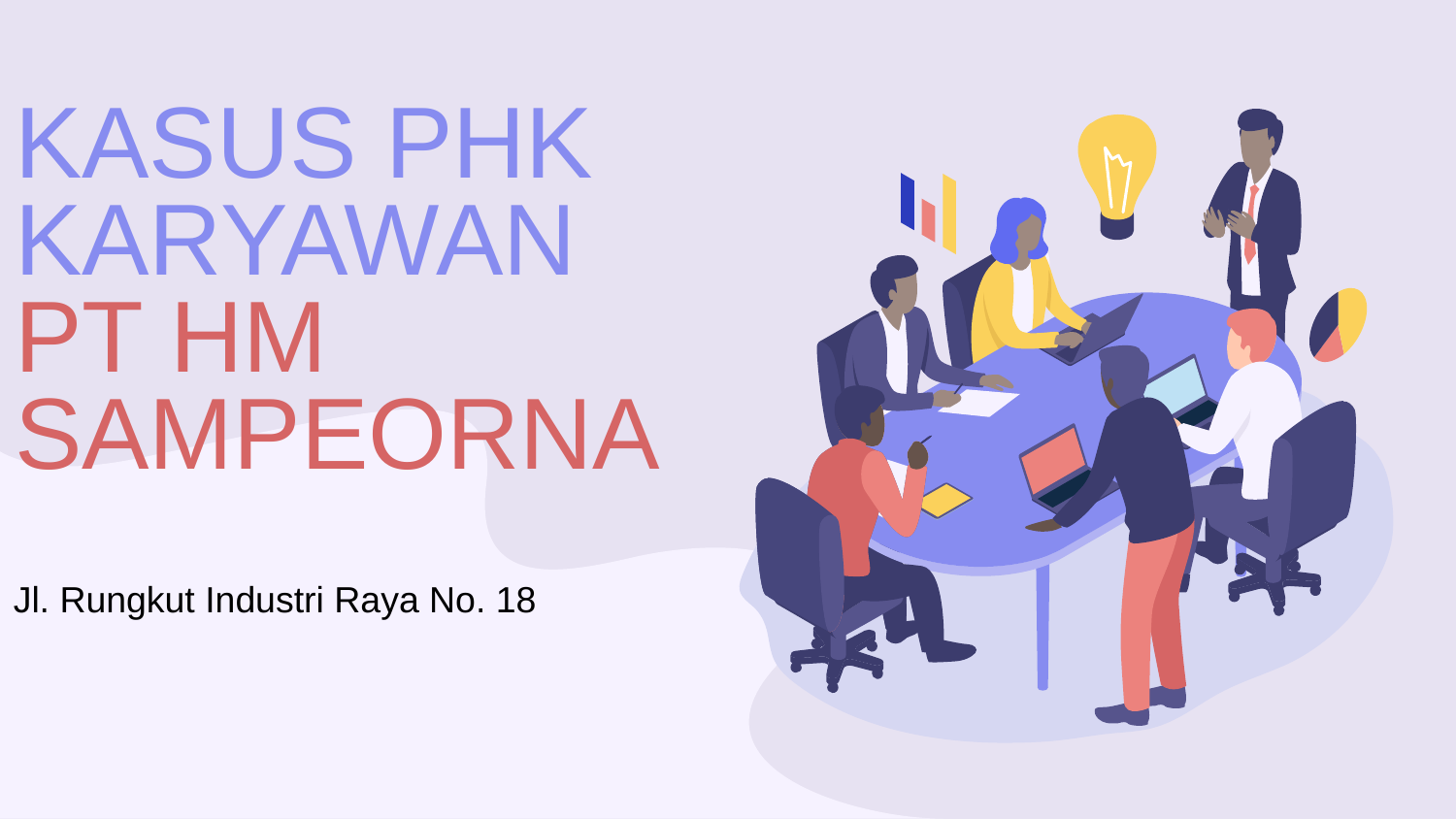

# KASUS PHK KARYAWAN PT HM SAMPEORNA

Jl. Rungkut Industri Raya No. 18
Surabaya, Jawa Timur